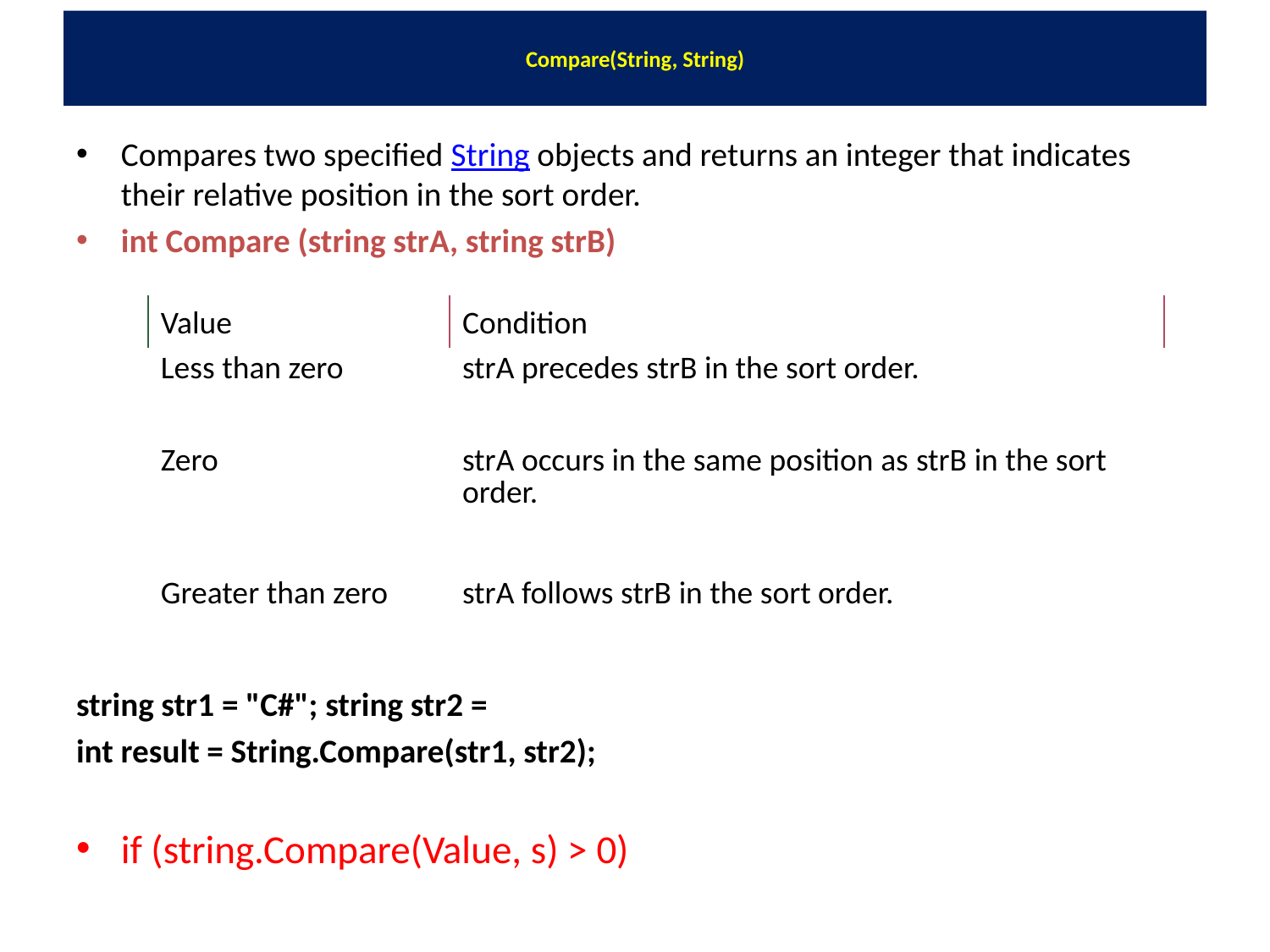

# Compare(String, String)
Compares two specified String objects and returns an integer that indicates their relative position in the sort order.
int Compare (string strA, string strB)

string str1 = "C#"; string str2 =
int result = String.Compare(str1, str2);

if (string.Compare(Value, s) > 0)

| Value | Condition |
| --- | --- |
| Less than zero | strA precedes strB in the sort order. |
| Zero | strA occurs in the same position as strB in the sort order. |
| Greater than zero | strA follows strB in the sort order. |